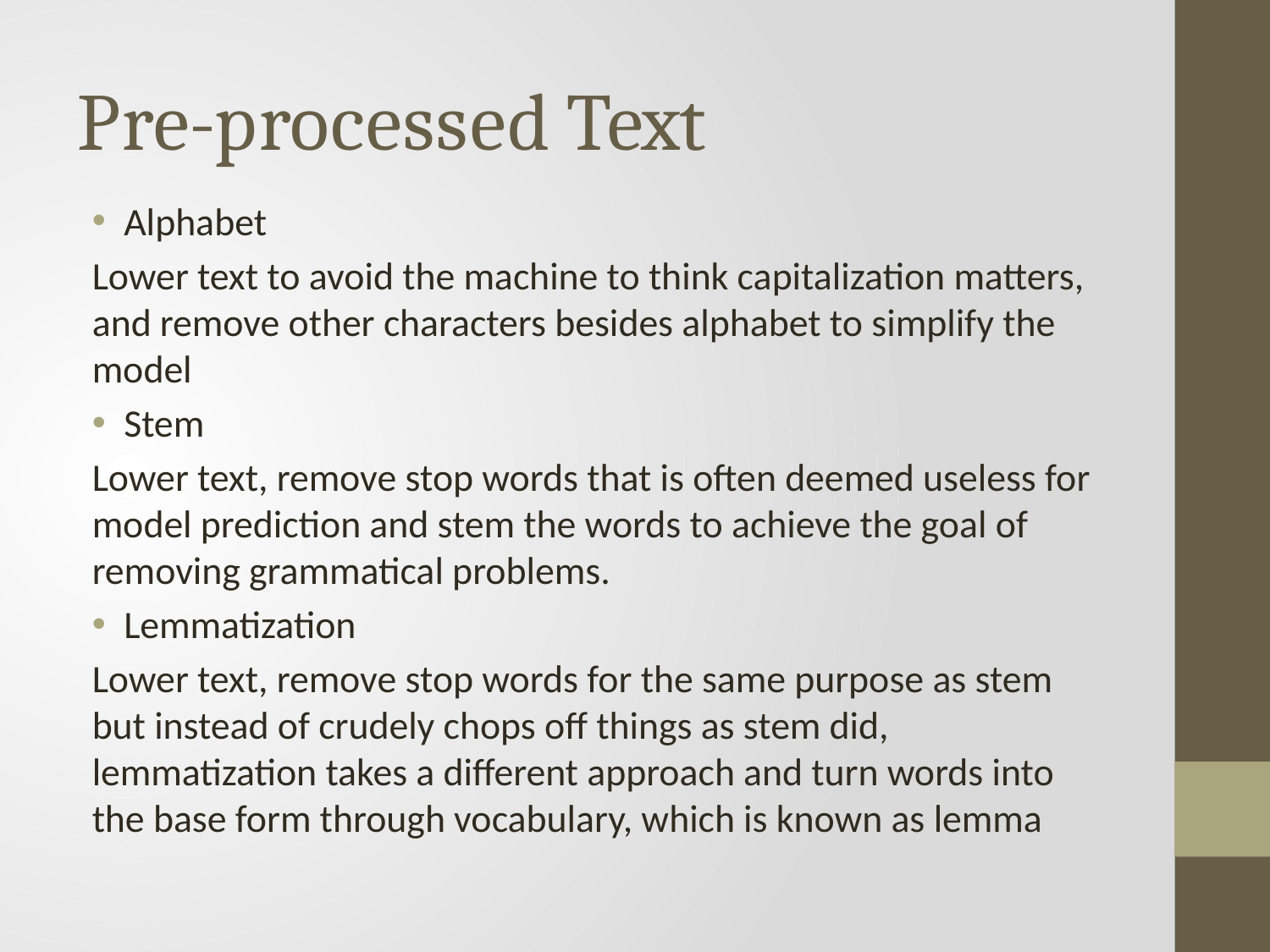

# Pre-processed Text
Alphabet
Lower text to avoid the machine to think capitalization matters, and remove other characters besides alphabet to simplify the model
Stem
Lower text, remove stop words that is often deemed useless for model prediction and stem the words to achieve the goal of removing grammatical problems.
Lemmatization
Lower text, remove stop words for the same purpose as stem but instead of crudely chops off things as stem did, lemmatization takes a different approach and turn words into the base form through vocabulary, which is known as lemma